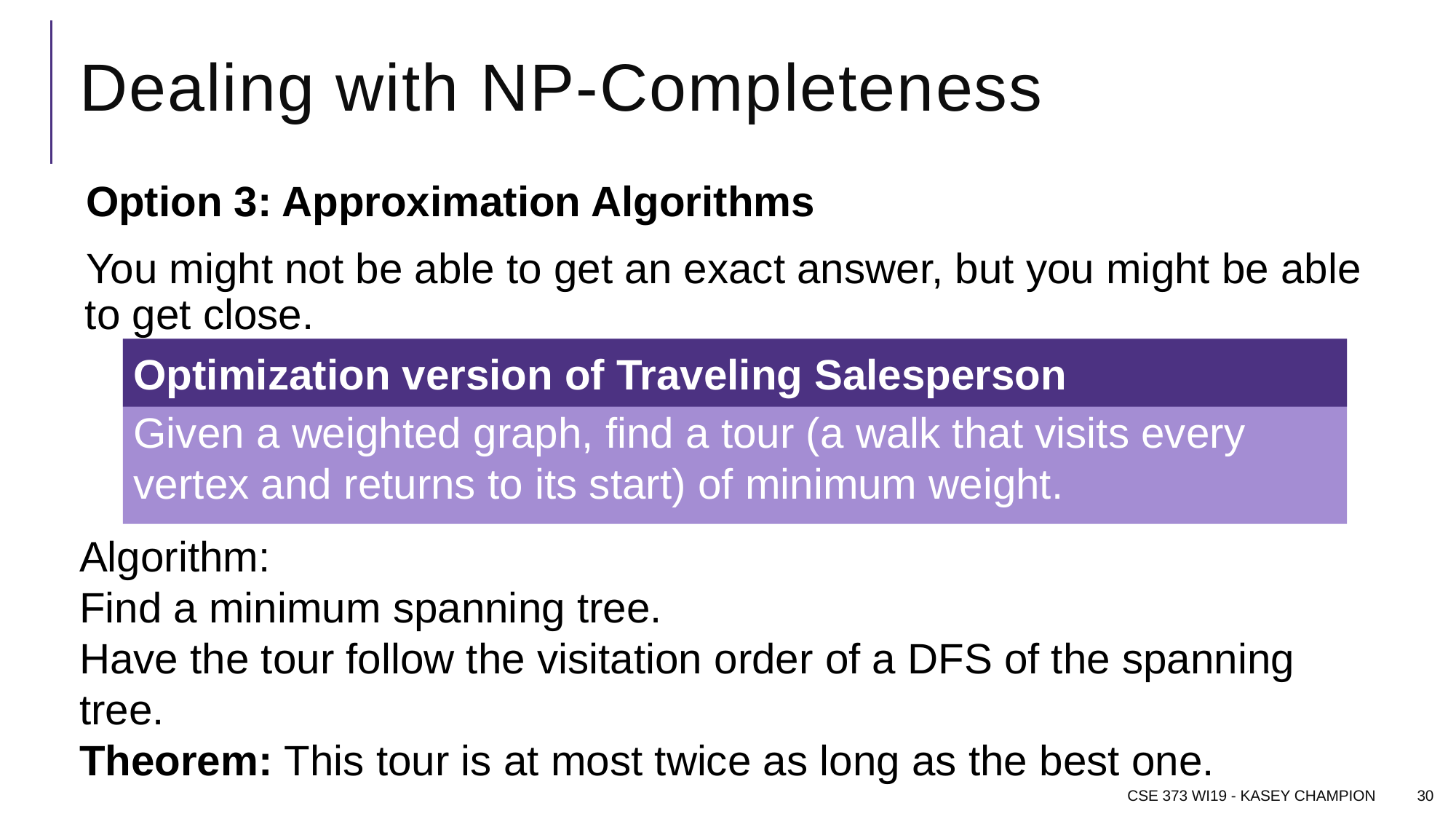

# Dealing with NP-Completeness
Option 3: Approximation Algorithms
You might not be able to get an exact answer, but you might be able to get close.

Given a weighted graph, find a tour (a walk that visits every vertex and returns to its start) of minimum weight.
Optimization version of Traveling Salesperson
Algorithm:
Find a minimum spanning tree.
Have the tour follow the visitation order of a DFS of the spanning tree.
Theorem: This tour is at most twice as long as the best one.
CSE 373 WI19 - Kasey Champion
30